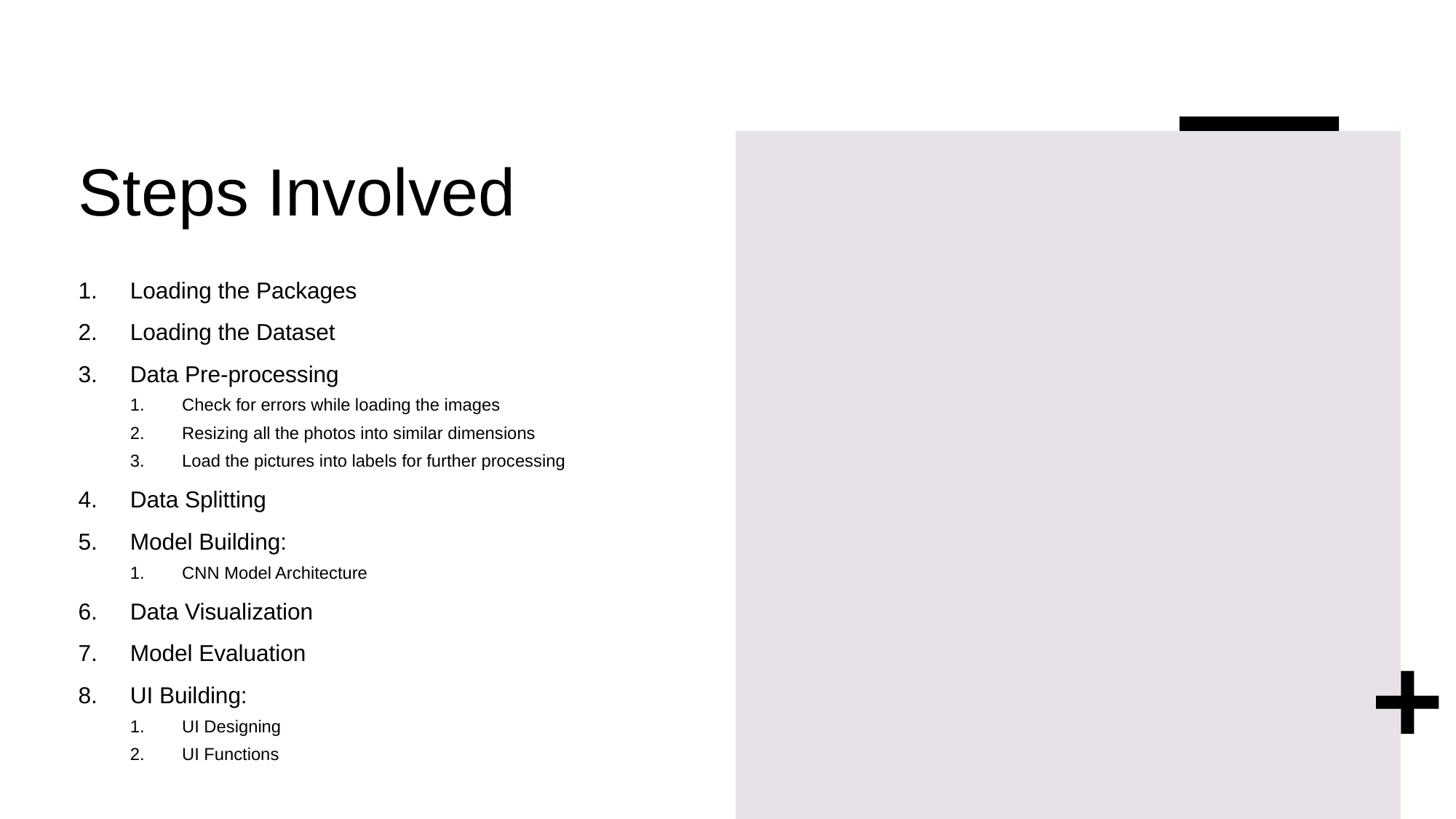

# Steps Involved
Loading the Packages
Loading the Dataset
Data Pre-processing
Check for errors while loading the images
Resizing all the photos into similar dimensions
Load the pictures into labels for further processing
Data Splitting
Model Building:
CNN Model Architecture
Data Visualization
Model Evaluation
UI Building:
UI Designing
UI Functions